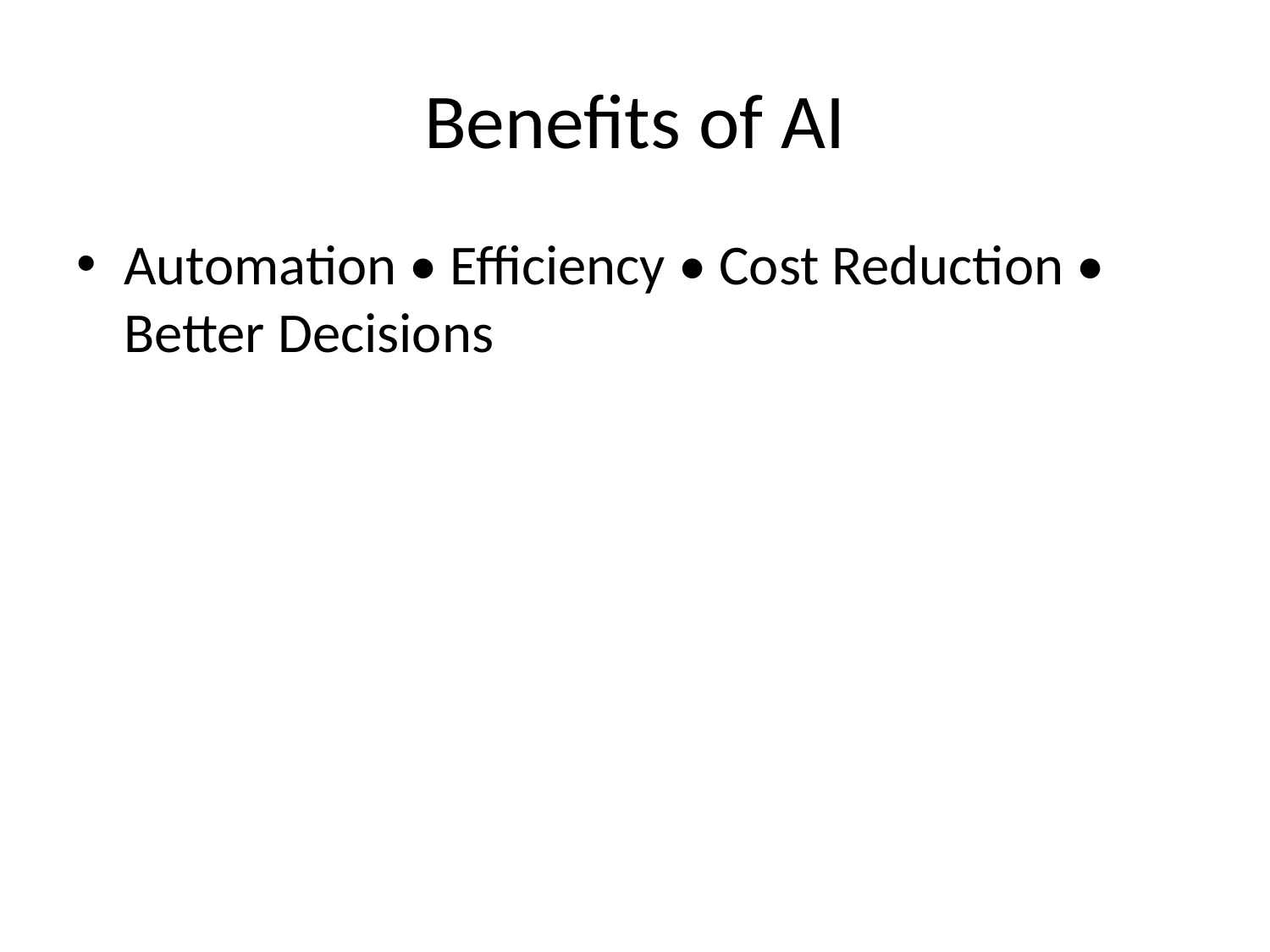

# Benefits of AI
Automation • Efficiency • Cost Reduction • Better Decisions